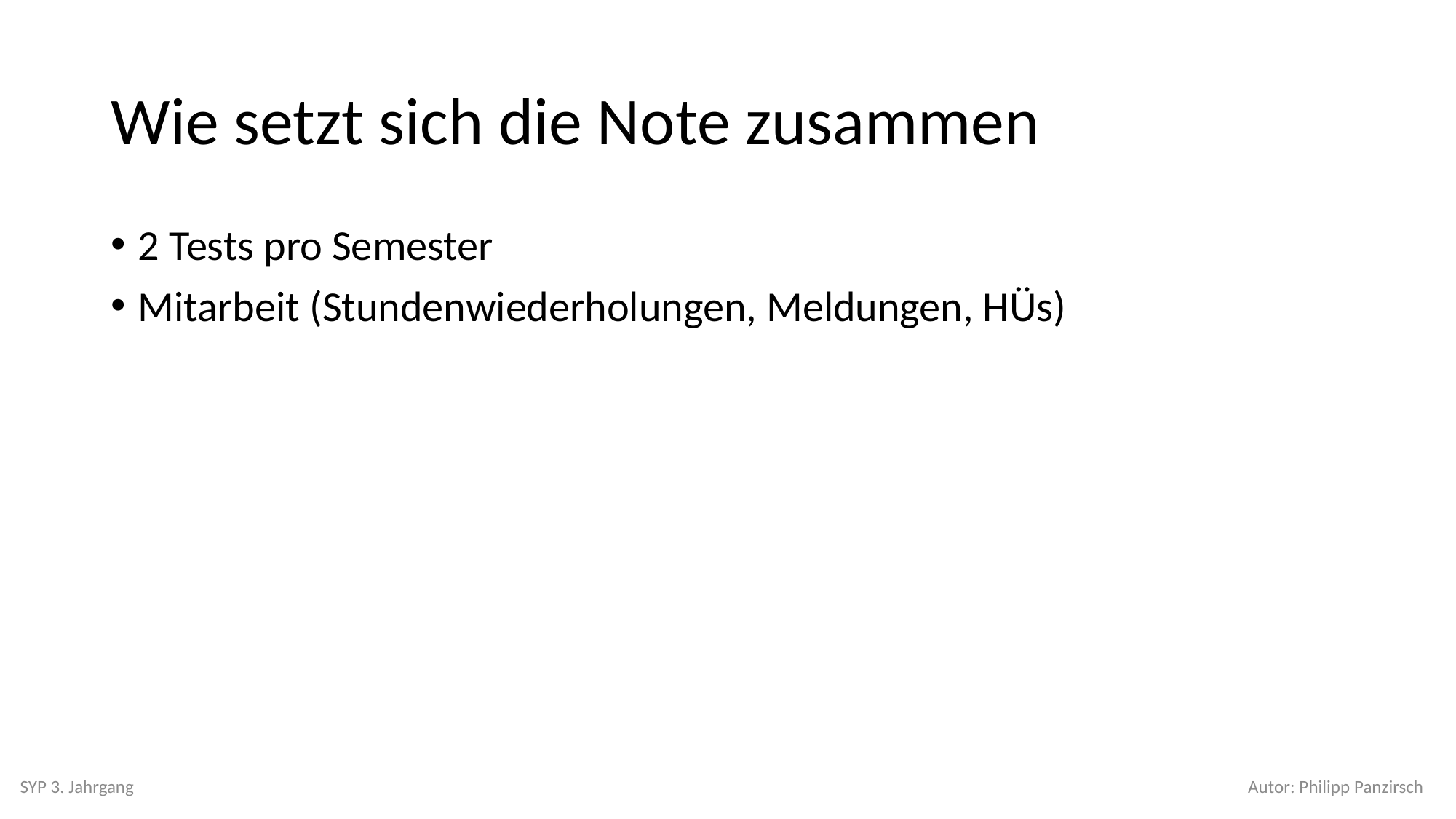

# Wie setzt sich die Note zusammen
2 Tests pro Semester
Mitarbeit (Stundenwiederholungen, Meldungen, HÜs)
SYP 3. Jahrgang
Autor: Philipp Panzirsch